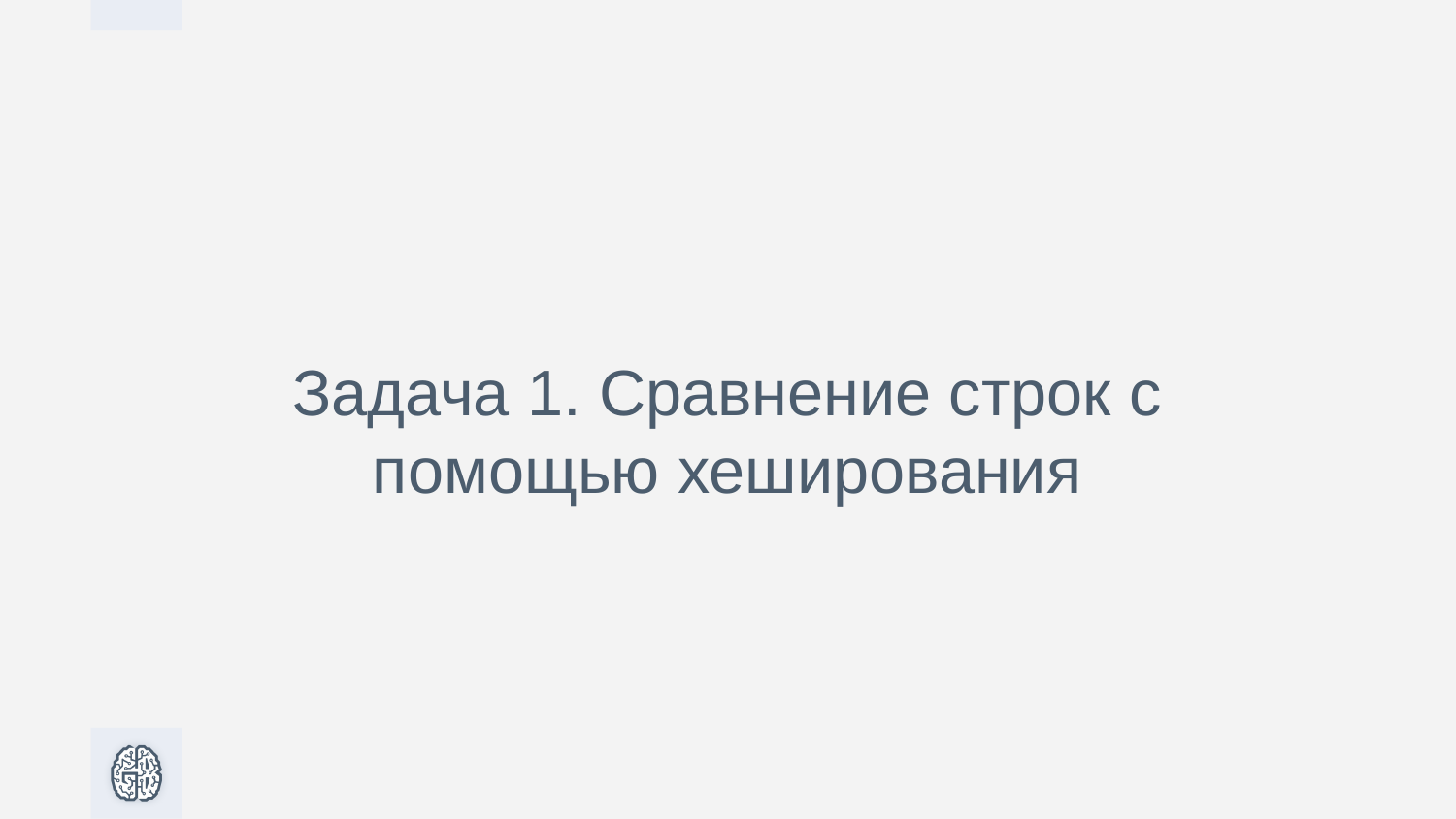

Задача 1. Сравнение строк с помощью хеширования